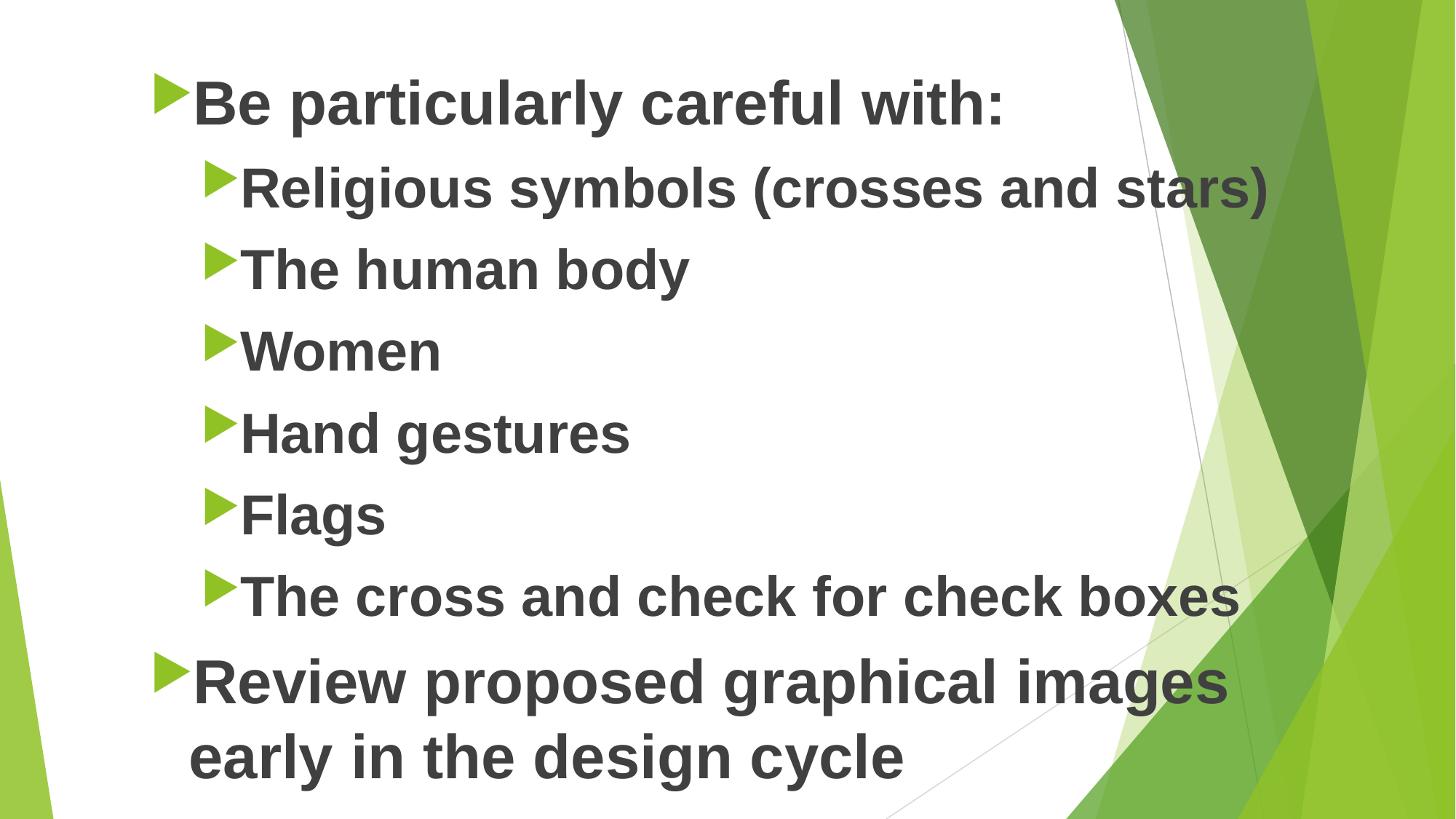

Be particularly careful with:
Religious symbols (crosses and stars)‏
The human body
Women
Hand gestures
Flags
The cross and check for check boxes
Review proposed graphical images early in the design cycle

#